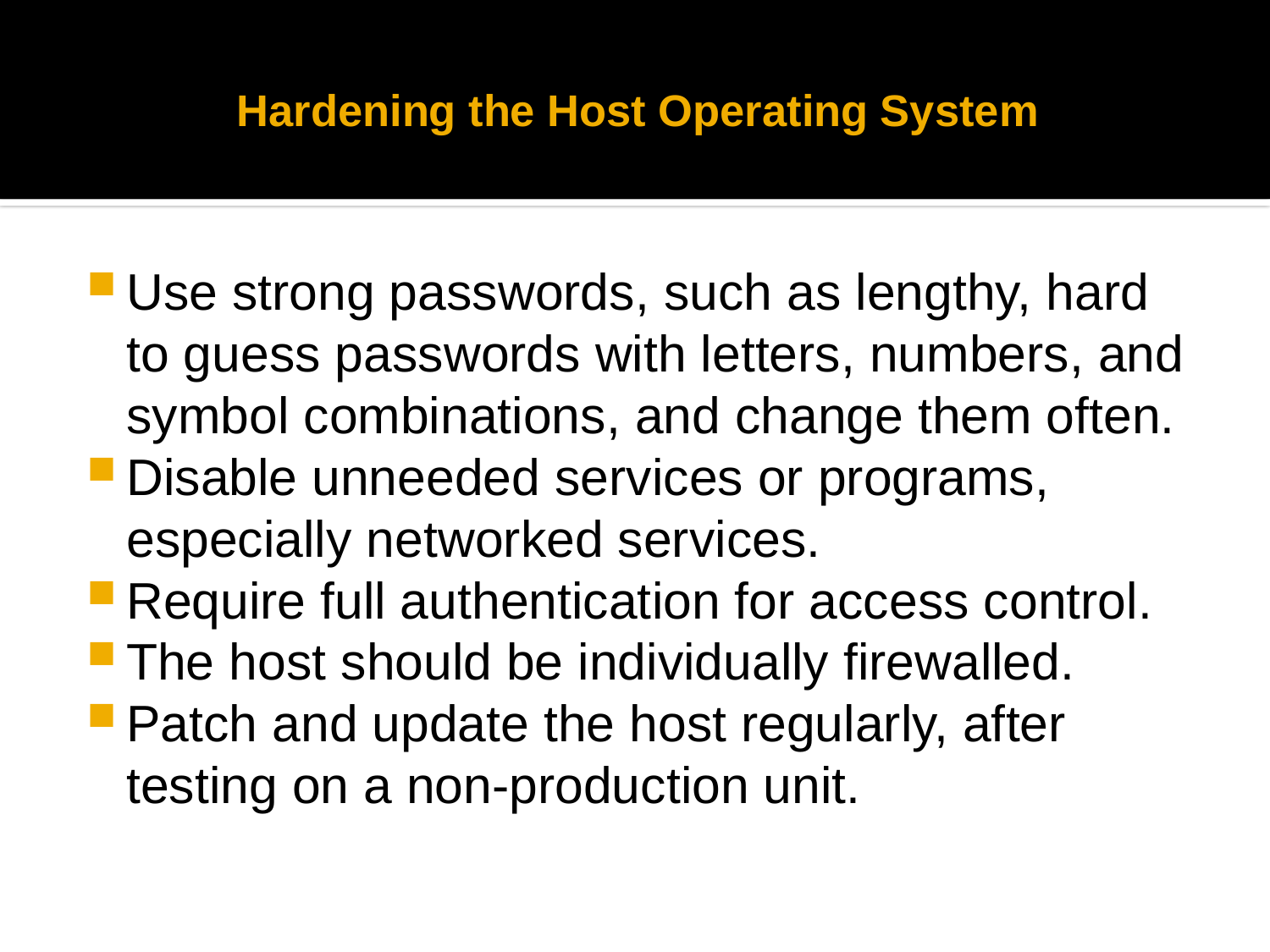

# Hardening the Host Operating System
Use strong passwords, such as lengthy, hard to guess passwords with letters, numbers, and symbol combinations, and change them often.
Disable unneeded services or programs, especially networked services.
Require full authentication for access control.
The host should be individually firewalled.
Patch and update the host regularly, after testing on a non-production unit.